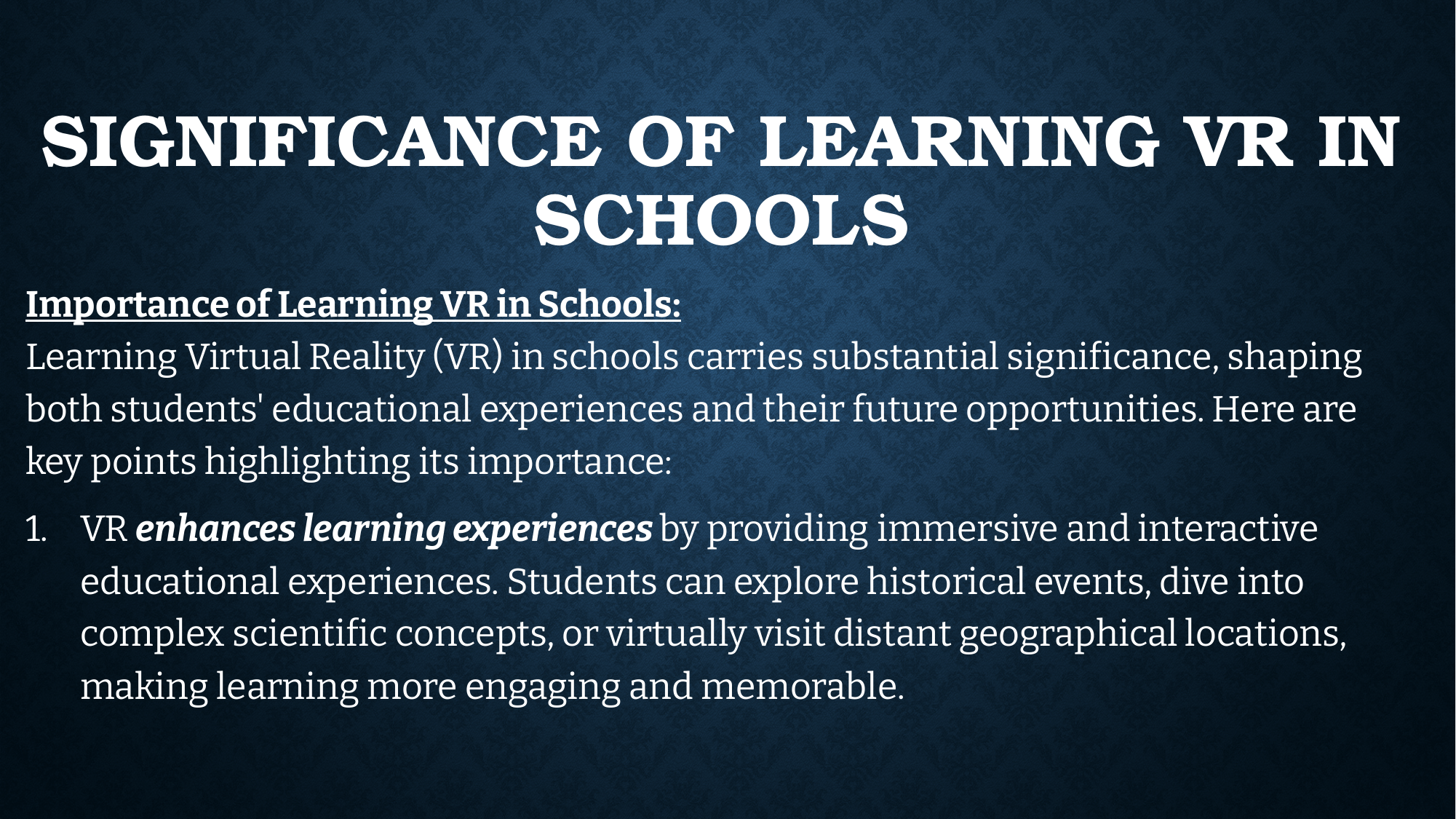

# SIGNIFICANCE OF LEARNING VR IN SCHOOLS
Importance of Learning VR in Schools:
Learning Virtual Reality (VR) in schools carries substantial significance, shaping both students' educational experiences and their future opportunities. Here are key points highlighting its importance:
VR enhances learning experiences by providing immersive and interactive educational experiences. Students can explore historical events, dive into complex scientific concepts, or virtually visit distant geographical locations, making learning more engaging and memorable.